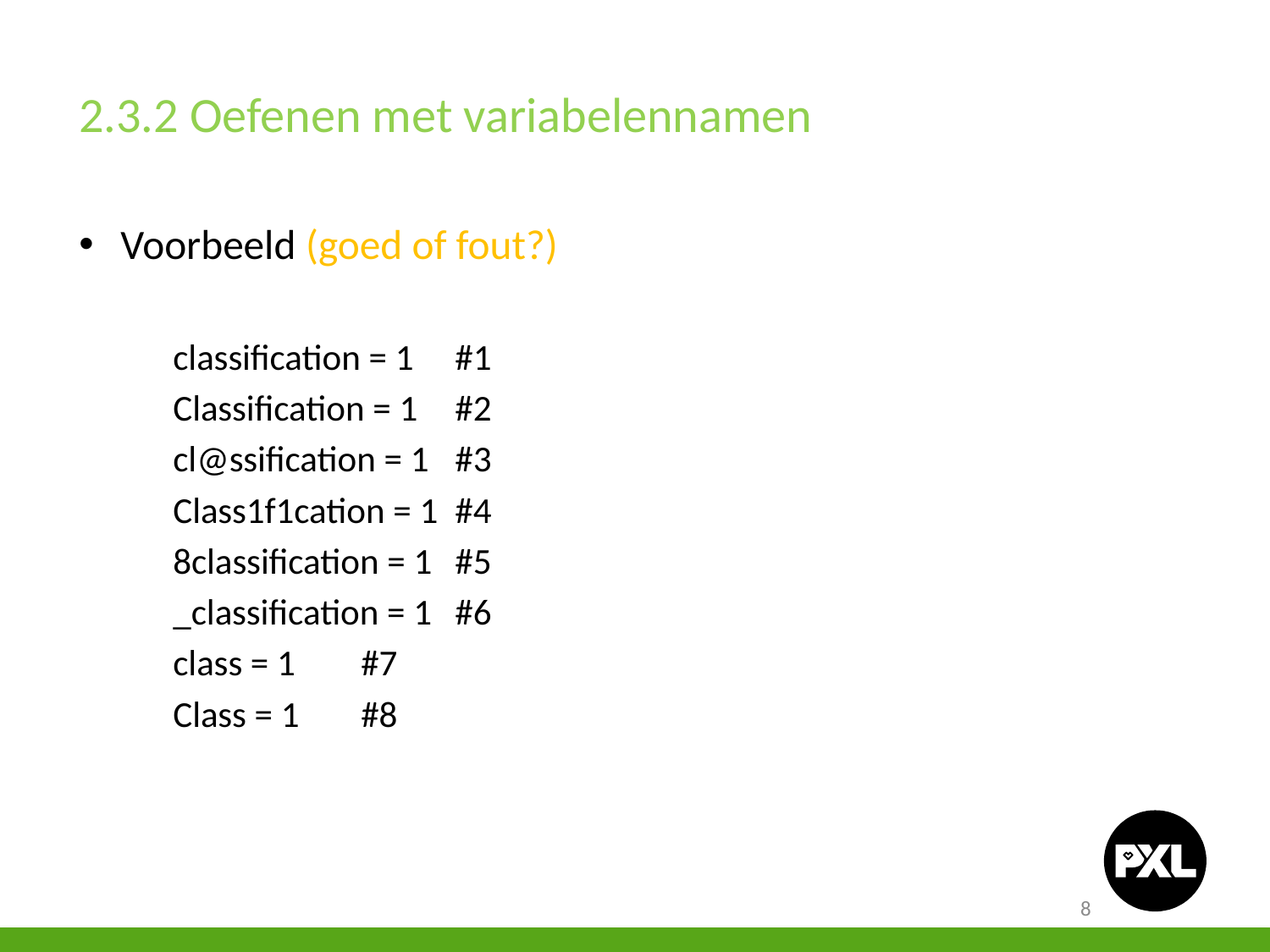

2.3.2 Oefenen met variabelennamen

Voorbeeld (goed of fout?)

		classification = 1		#1
		Classification = 1		#2
		cl@ssification = 1		#3
		Class1f1cation = 1		#4
		8classification = 1		#5
		_classification = 1		#6
		class = 1				#7
		Class = 1				#8

8